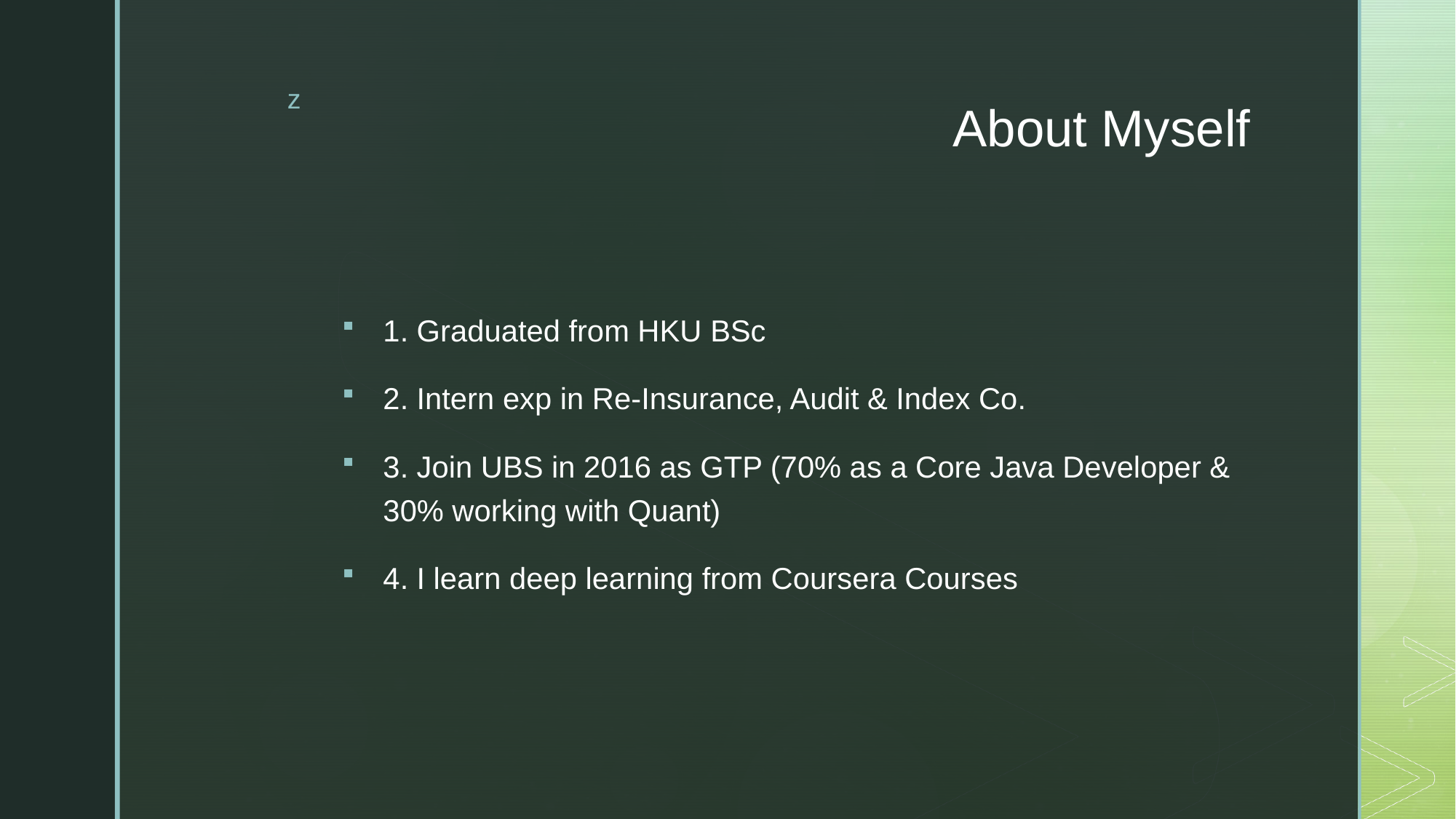

# About Myself
1. Graduated from HKU BSc
2. Intern exp in Re-Insurance, Audit & Index Co.
3. Join UBS in 2016 as GTP (70% as a Core Java Developer & 30% working with Quant)
4. I learn deep learning from Coursera Courses